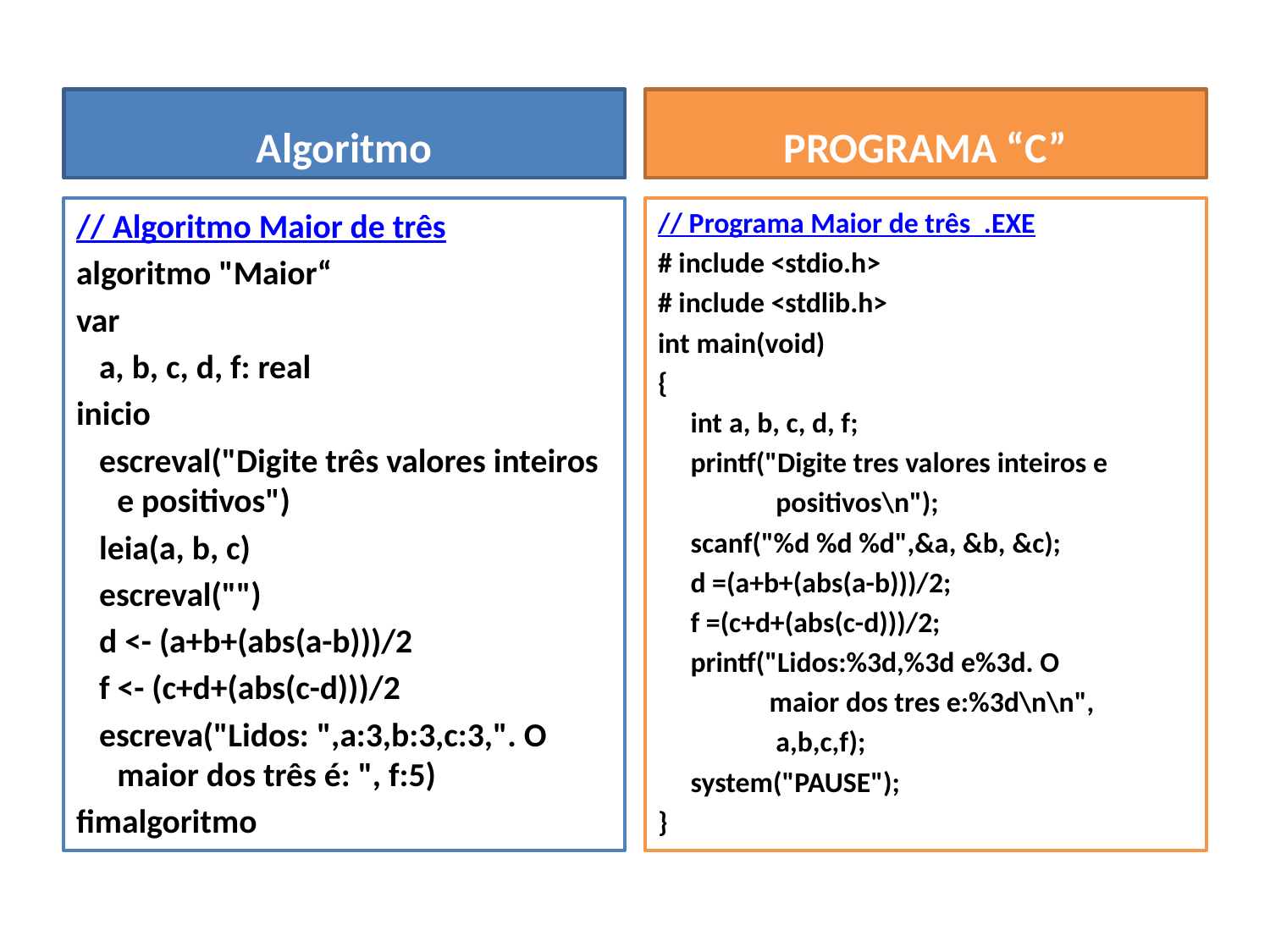

Algoritmo
PROGRAMA “C”
// Algoritmo Maior de três
algoritmo "Maior“
var
   a, b, c, d, f: real
inicio
   escreval("Digite três valores inteiros e positivos")
   leia(a, b, c)
   escreval("")
   d <- (a+b+(abs(a-b)))/2
   f <- (c+d+(abs(c-d)))/2
   escreva("Lidos: ",a:3,b:3,c:3,". O maior dos três é: ", f:5)
fimalgoritmo

// Programa Maior de três  .EXE
# include <stdio.h>
# include <stdlib.h>
int main(void)
{
     int a, b, c, d, f;
     printf("Digite tres valores inteiros e
                  positivos\n");
     scanf("%d %d %d",&a, &b, &c);
     d =(a+b+(abs(a-b)))/2;
     f =(c+d+(abs(c-d)))/2;
     printf("Lidos:%3d,%3d e%3d. O
                 maior dos tres e:%3d\n\n",
                  a,b,c,f);
     system("PAUSE");
}